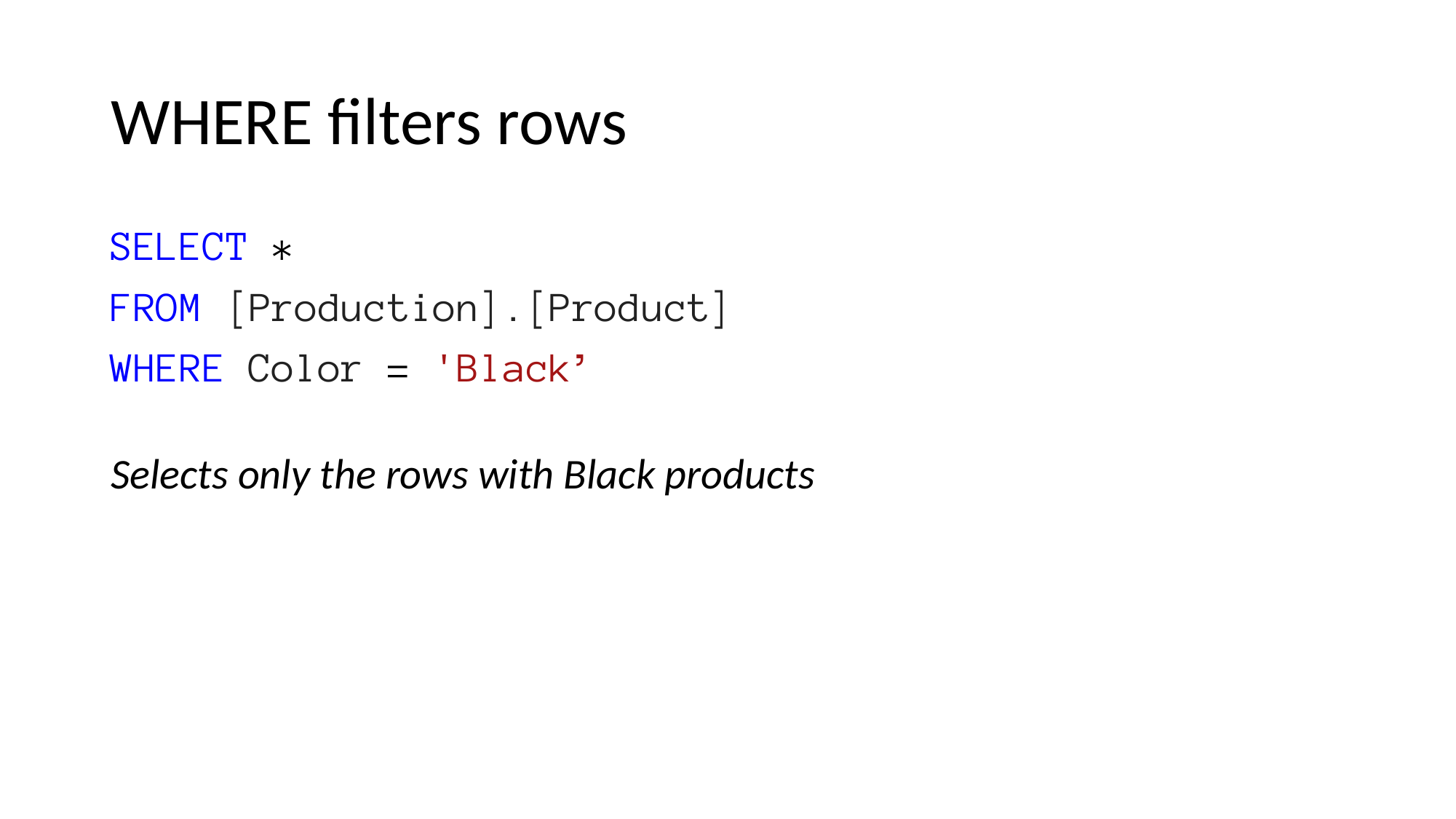

# WHERE filters rows
SELECT *
FROM [Production].[Product]
WHERE Color = 'Black’
Selects only the rows with Black products